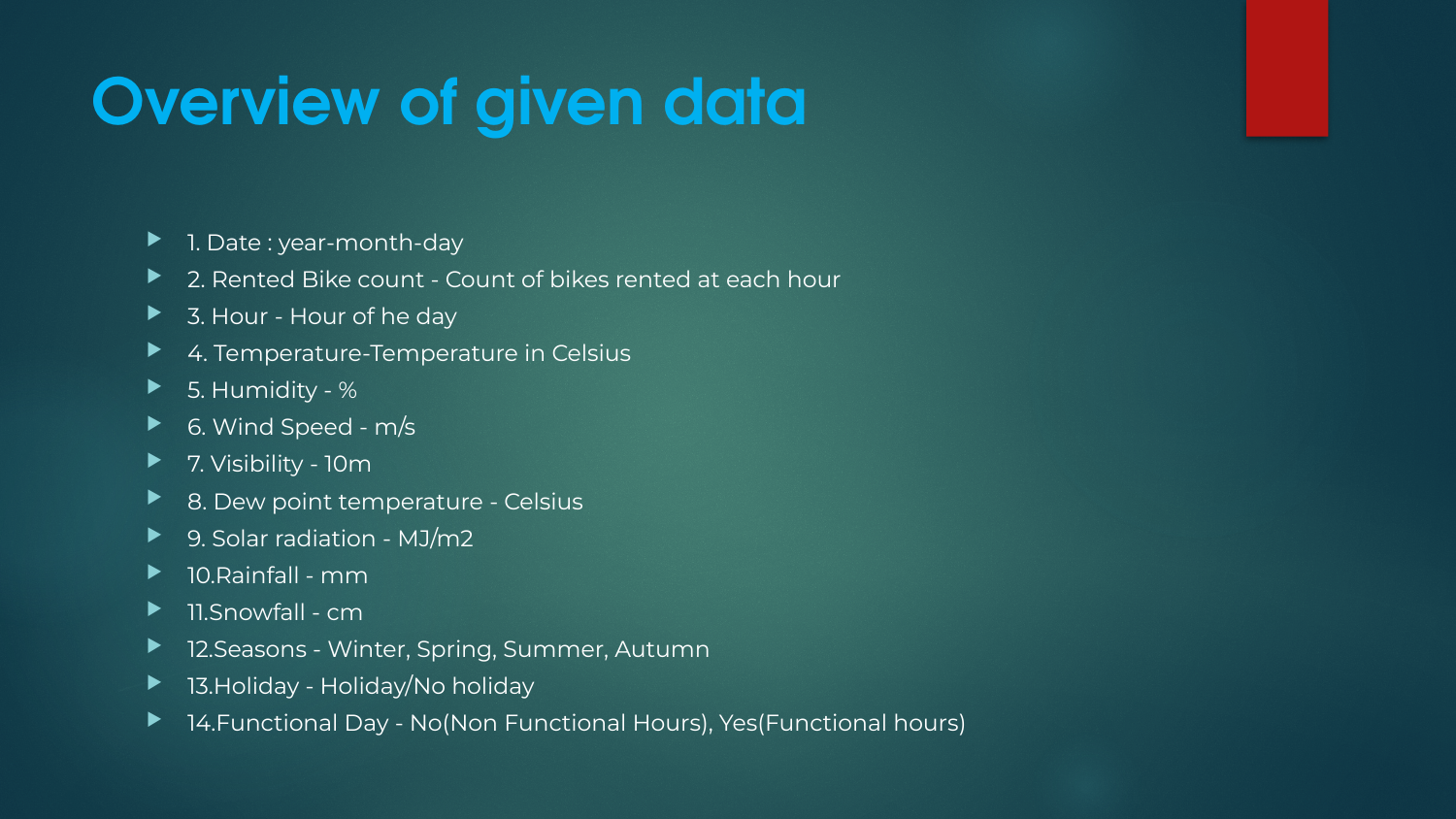

# Overview of given data

1. Date : year-month-day
2. Rented Bike count - Count of bikes rented at each hour
3. Hour - Hour of he day
4. Temperature-Temperature in Celsius
5. Humidity - %
6. Wind Speed - m/s
7. Visibility - 10m
8. Dew point temperature - Celsius
9. Solar radiation - MJ/m2
10.Rainfall - mm
11.Snowfall - cm
12.Seasons - Winter, Spring, Summer, Autumn
13.Holiday - Holiday/No holiday
14.Functional Day - No(Non Functional Hours), Yes(Functional hours)